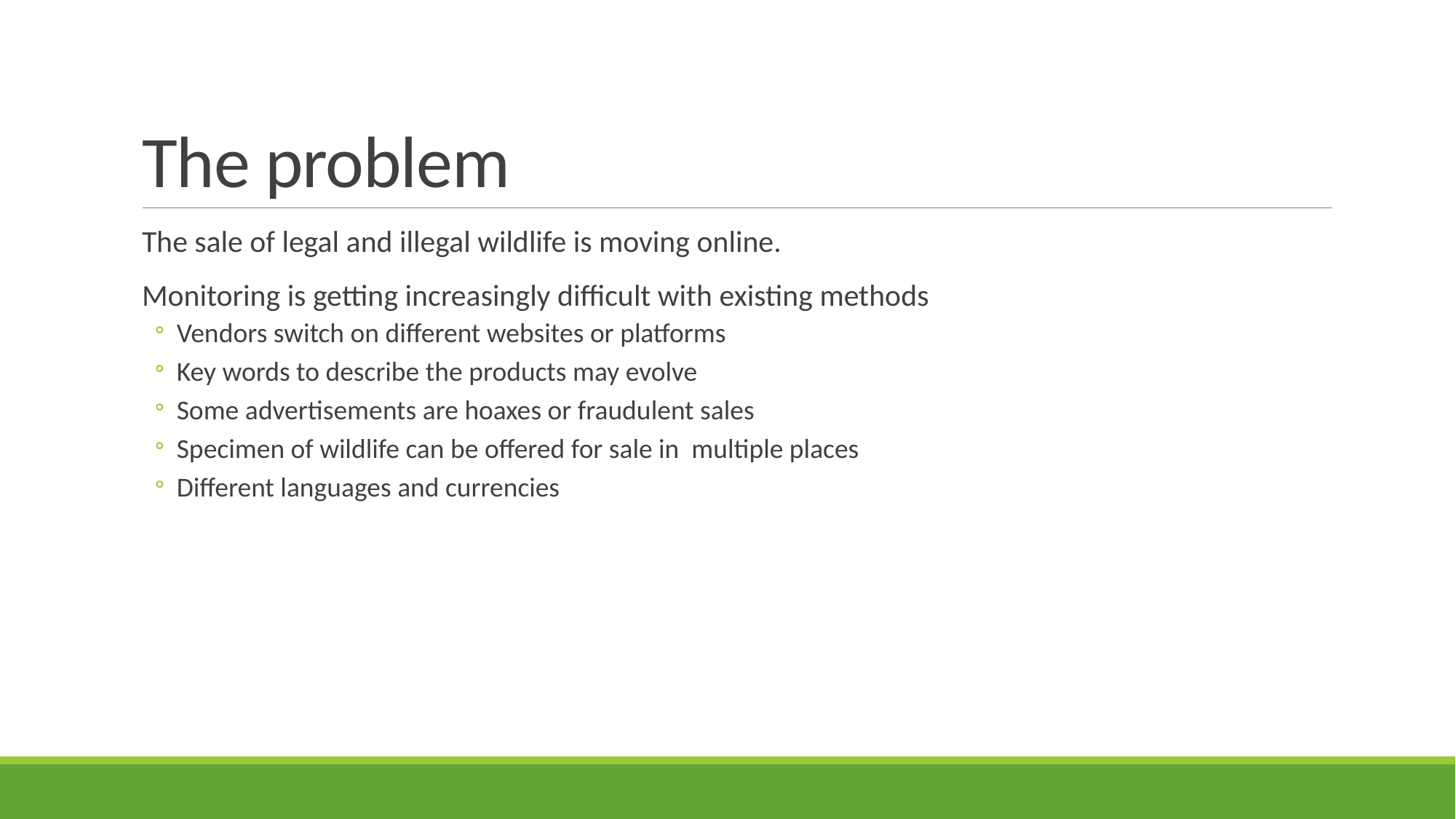

# The problem
The sale of legal and illegal wildlife is moving online.
Monitoring is getting increasingly difficult with existing methods
Vendors switch on different websites or platforms
Key words to describe the products may evolve
Some advertisements are hoaxes or fraudulent sales
Specimen of wildlife can be offered for sale in  multiple places
Different languages and currencies